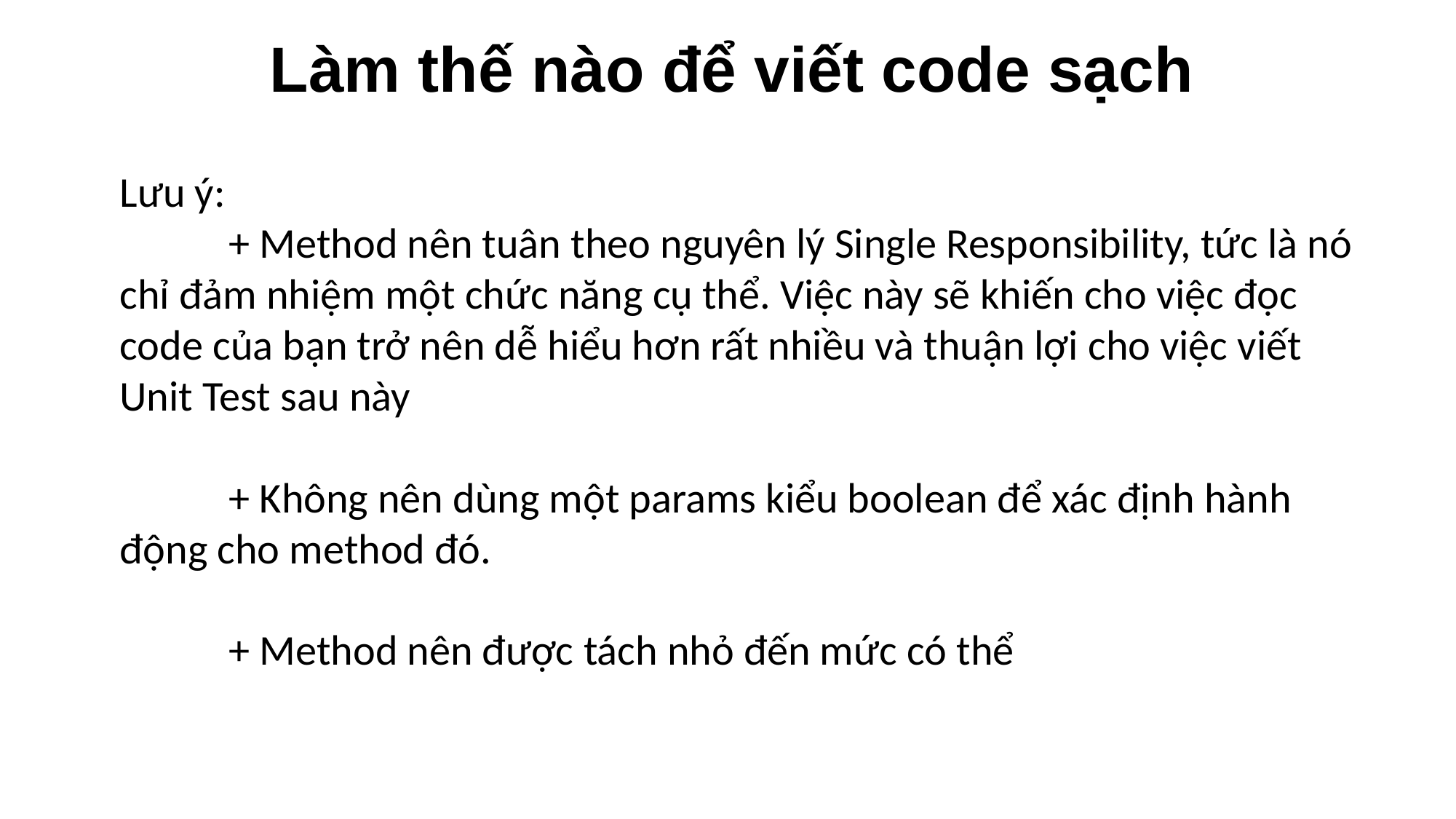

Làm thế nào để viết code sạch
Lưu ý:
	+ Method nên tuân theo nguyên lý Single Responsibility, tức là nó chỉ đảm nhiệm một chức năng cụ thể. Việc này sẽ khiến cho việc đọc code của bạn trở nên dễ hiểu hơn rất nhiều và thuận lợi cho việc viết Unit Test sau này

	+ Không nên dùng một params kiểu boolean để xác định hành động cho method đó.

	+ Method nên được tách nhỏ đến mức có thể